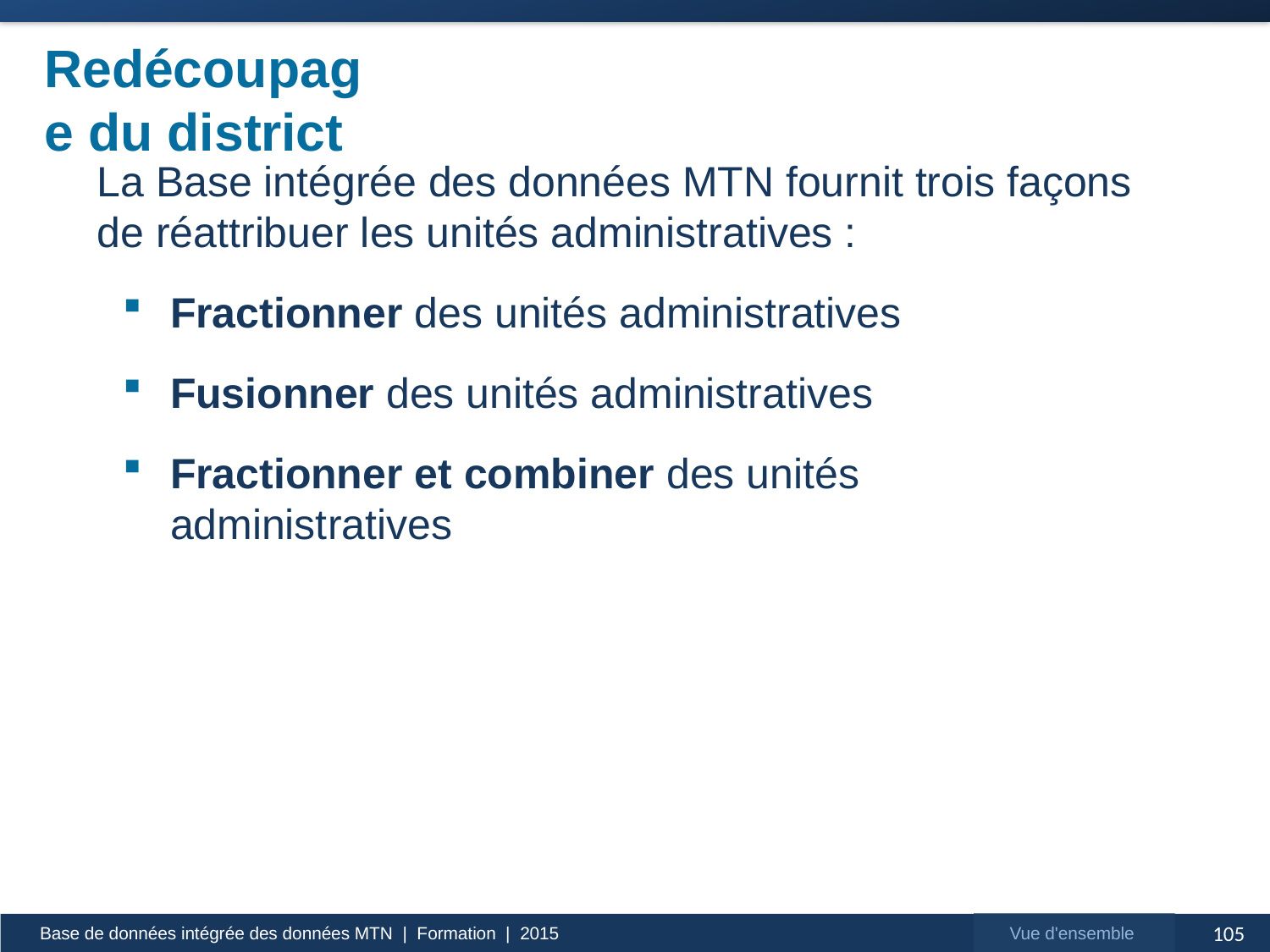

# Redécoupage du district
La Base intégrée des données MTN fournit trois façons de réattribuer les unités administratives :
Fractionner des unités administratives
Fusionner des unités administratives
Fractionner et combiner des unités administratives